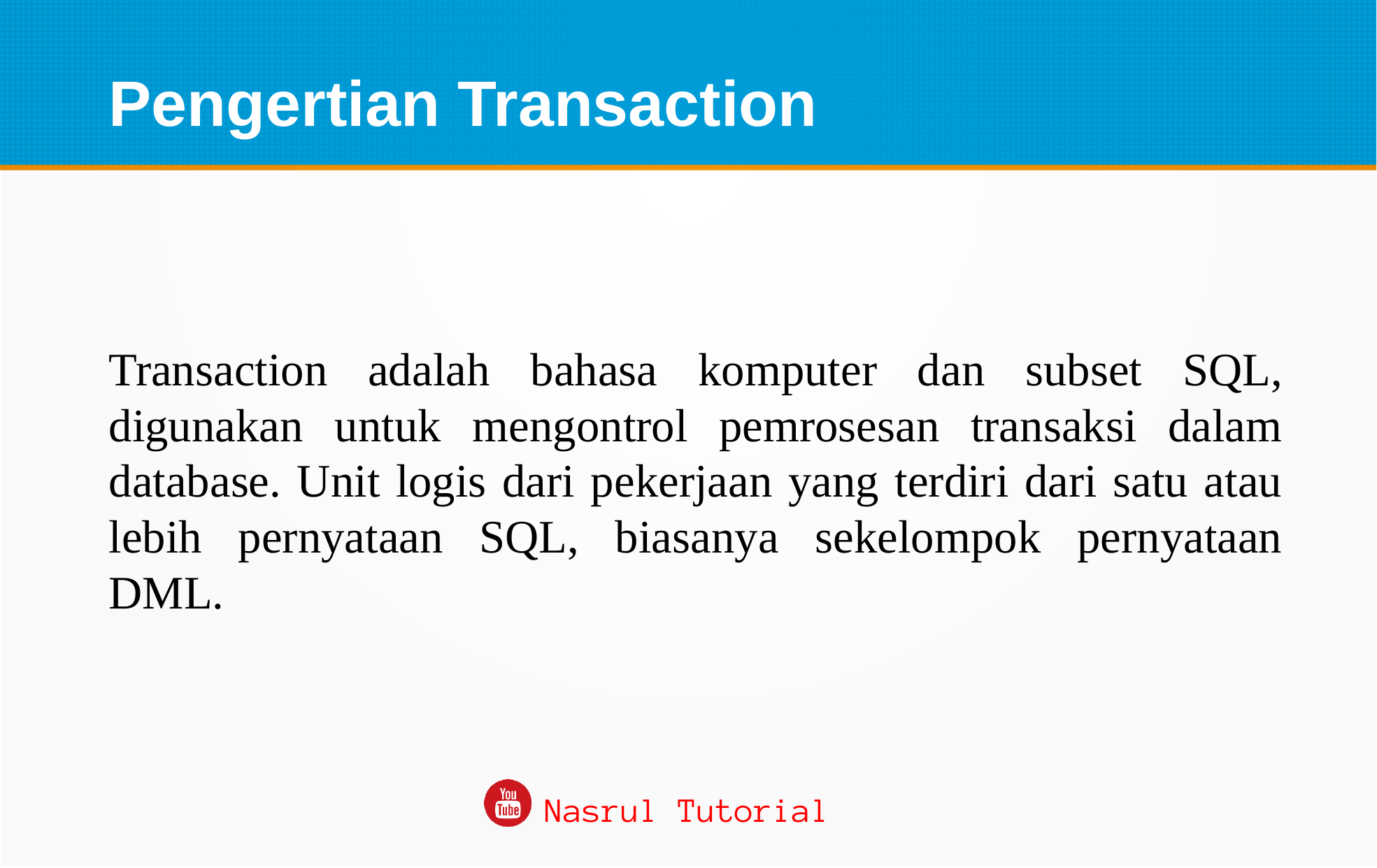

Pengertian Transaction
Transaction adalah bahasa komputer dan subset SQL, digunakan untuk mengontrol pemrosesan transaksi dalam database. Unit logis dari pekerjaan yang terdiri dari satu atau lebih pernyataan SQL, biasanya sekelompok pernyataan DML.